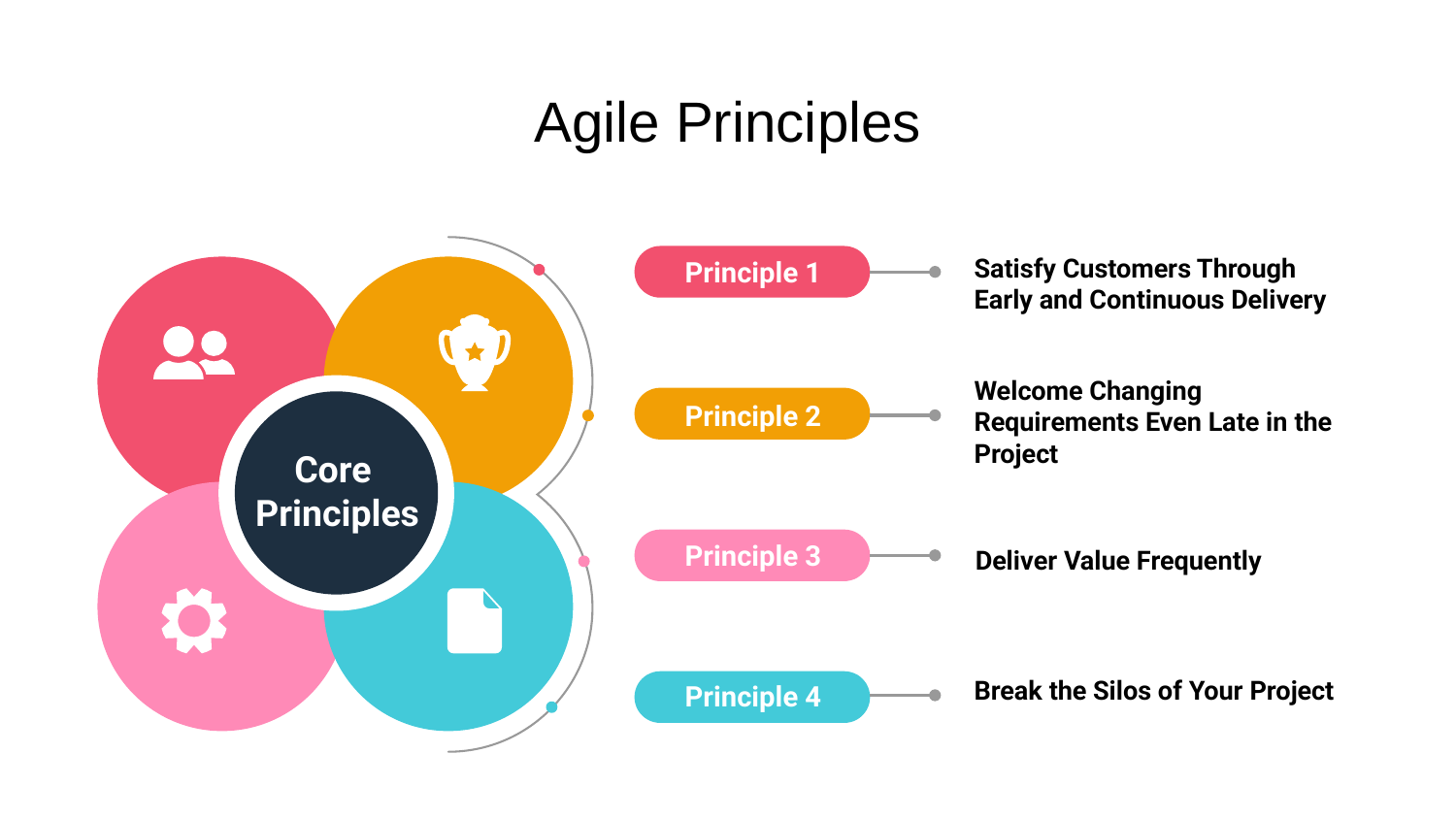

# Agile Principles

Principle 1
Satisfy Customers Through Early and Continuous Delivery

Welcome Changing Requirements Even Late in the Project

Principle 2

Core
Principles

Deliver Value Frequently
Principle 3

Break the Silos of Your Project
Principle 4